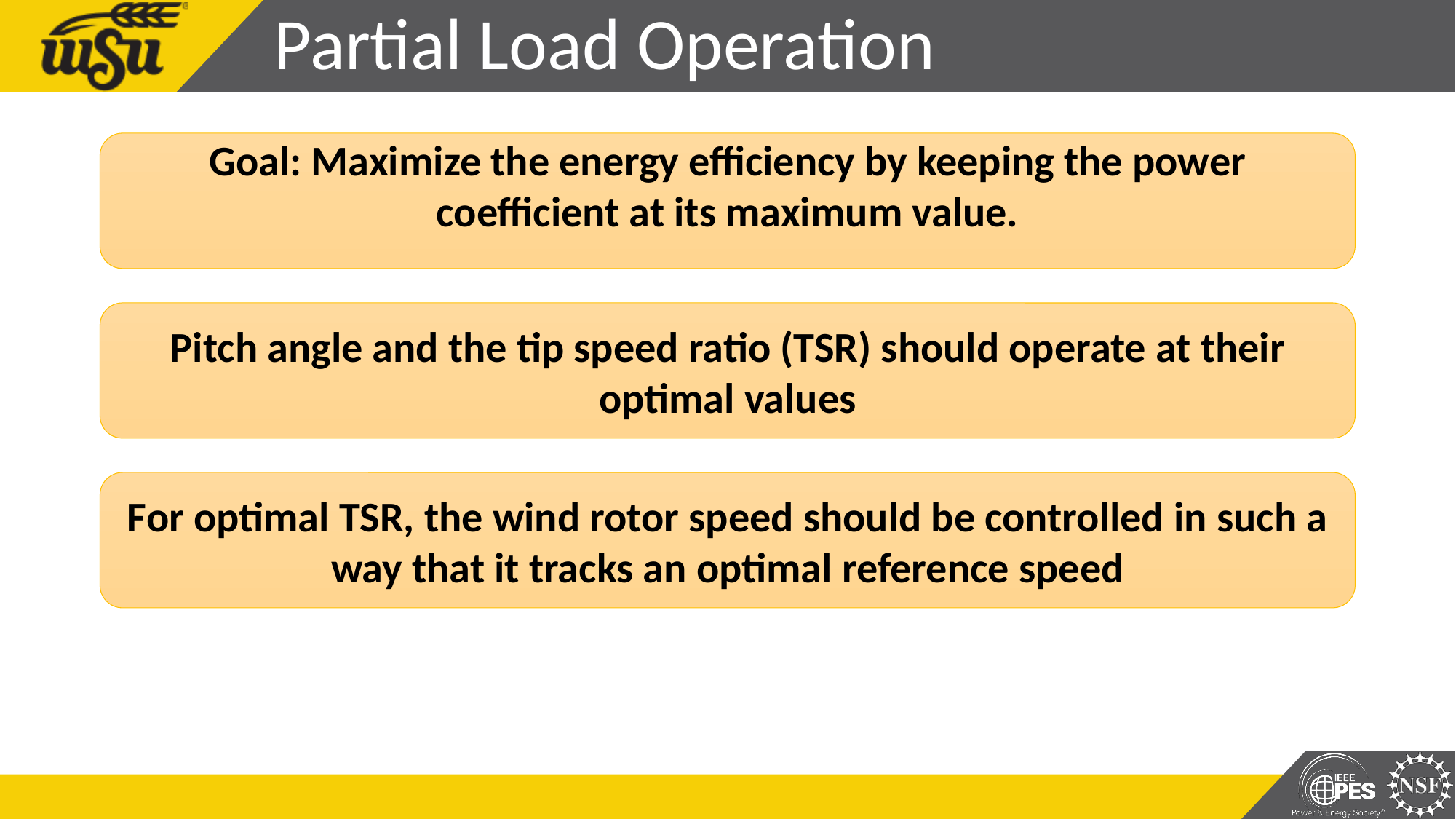

# Partial Load Operation

Goal: Maximize the energy efficiency by keeping the power coefficient at its maximum value.

Pitch angle and the tip speed ratio (TSR) should operate at their optimal values
For optimal TSR, the wind rotor speed should be controlled in such a way that it tracks an optimal reference speed